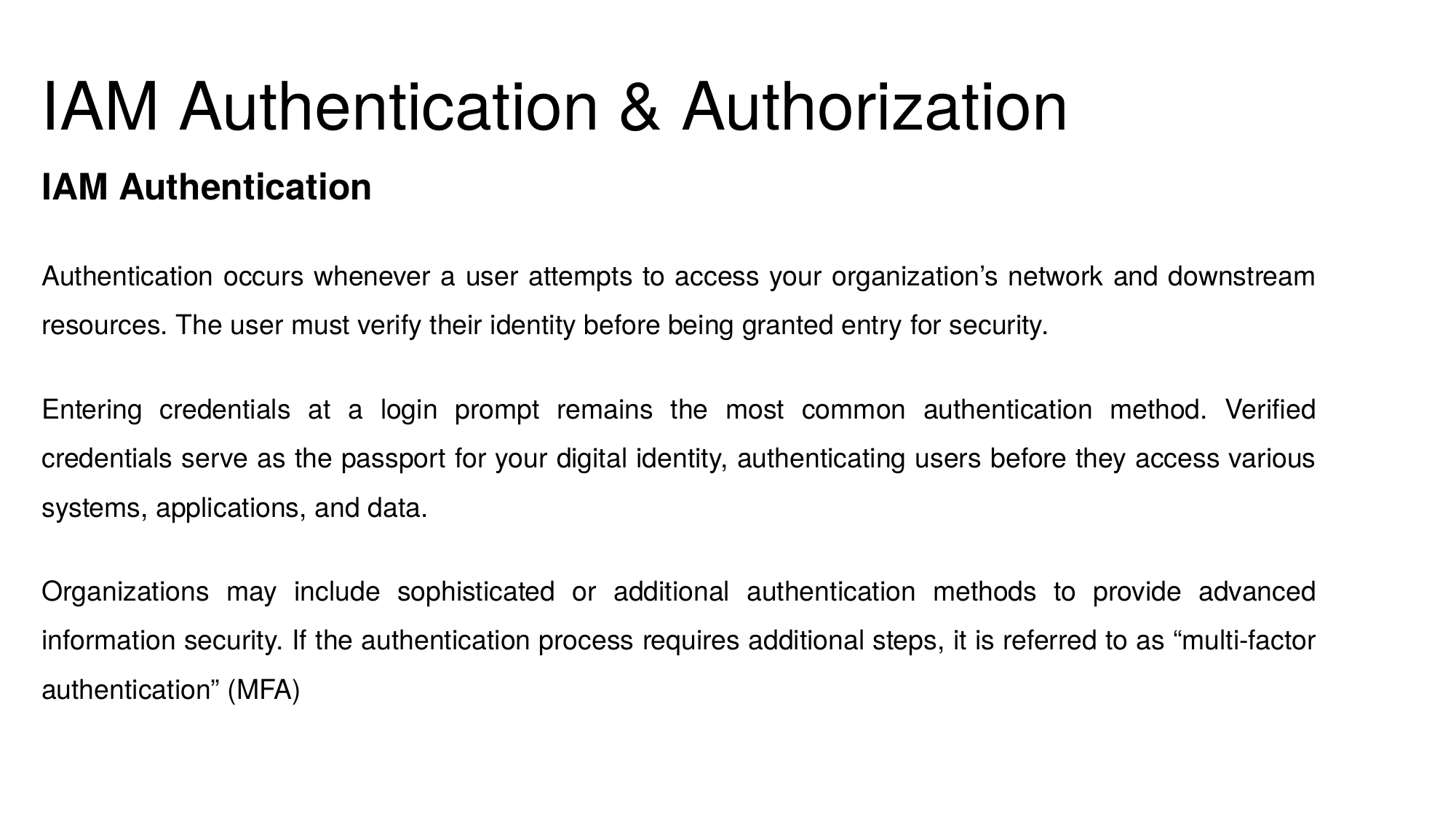

# IAM Authentication & Authorization
IAM Authentication
Authentication occurs whenever a user attempts to access your organization’s network and downstream resources. The user must verify their identity before being granted entry for security.
Entering credentials at a login prompt remains the most common authentication method. Verified credentials serve as the passport for your digital identity, authenticating users before they access various systems, applications, and data.
Organizations may include sophisticated or additional authentication methods to provide advanced information security. If the authentication process requires additional steps, it is referred to as “multi-factor authentication” (MFA)